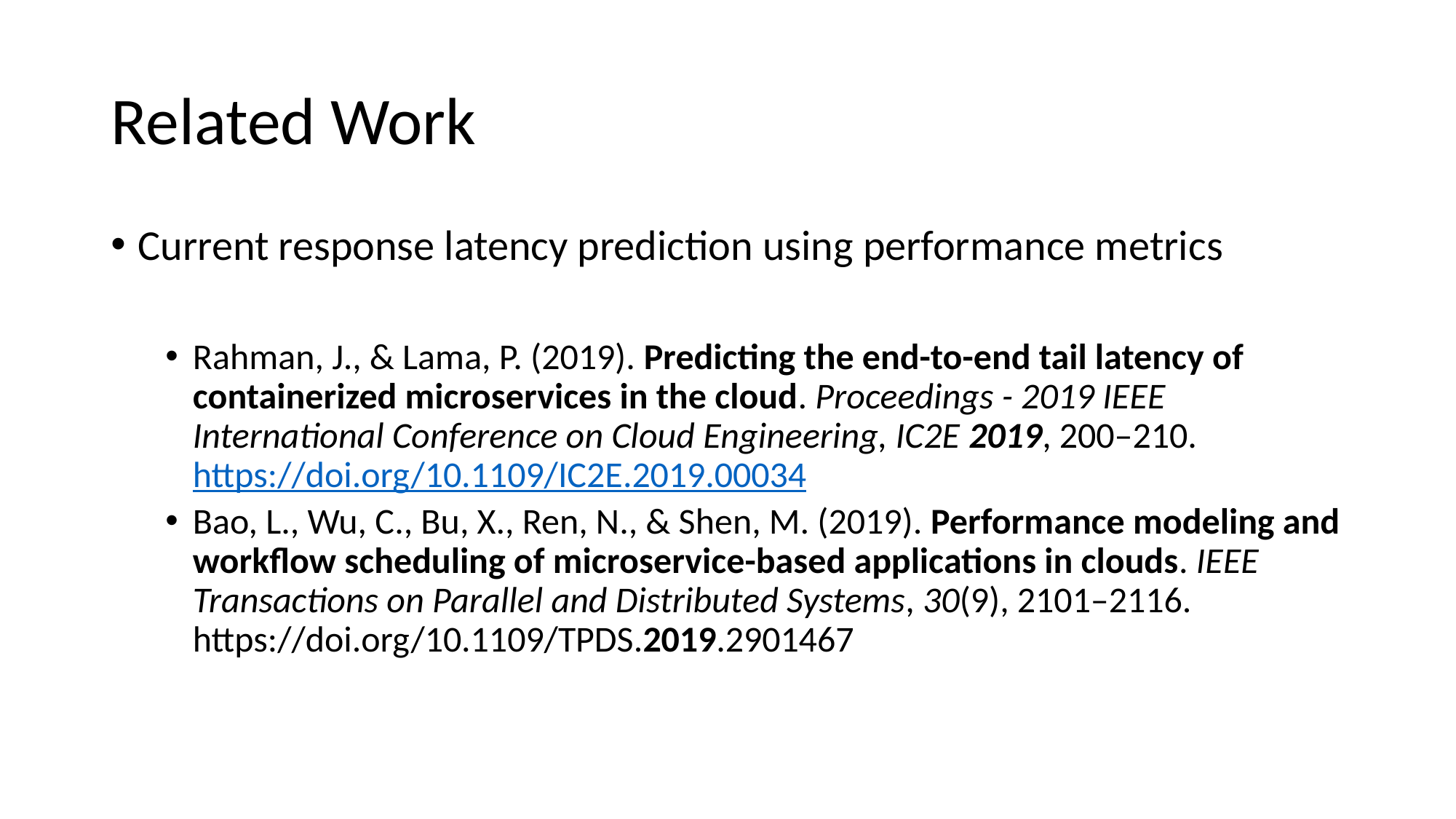

# Related Work
Current response latency prediction using performance metrics

﻿Rahman, J., & Lama, P. (2019). Predicting the end-to-end tail latency of containerized microservices in the cloud. Proceedings - 2019 IEEE International Conference on Cloud Engineering, IC2E 2019, 200–210. https://doi.org/10.1109/IC2E.2019.00034
Bao, L., Wu, C., Bu, X., Ren, N., & Shen, M. (2019). Performance modeling and workflow scheduling of microservice-based applications in clouds. IEEE Transactions on Parallel and Distributed Systems, 30(9), 2101–2116. https://doi.org/10.1109/TPDS.2019.2901467